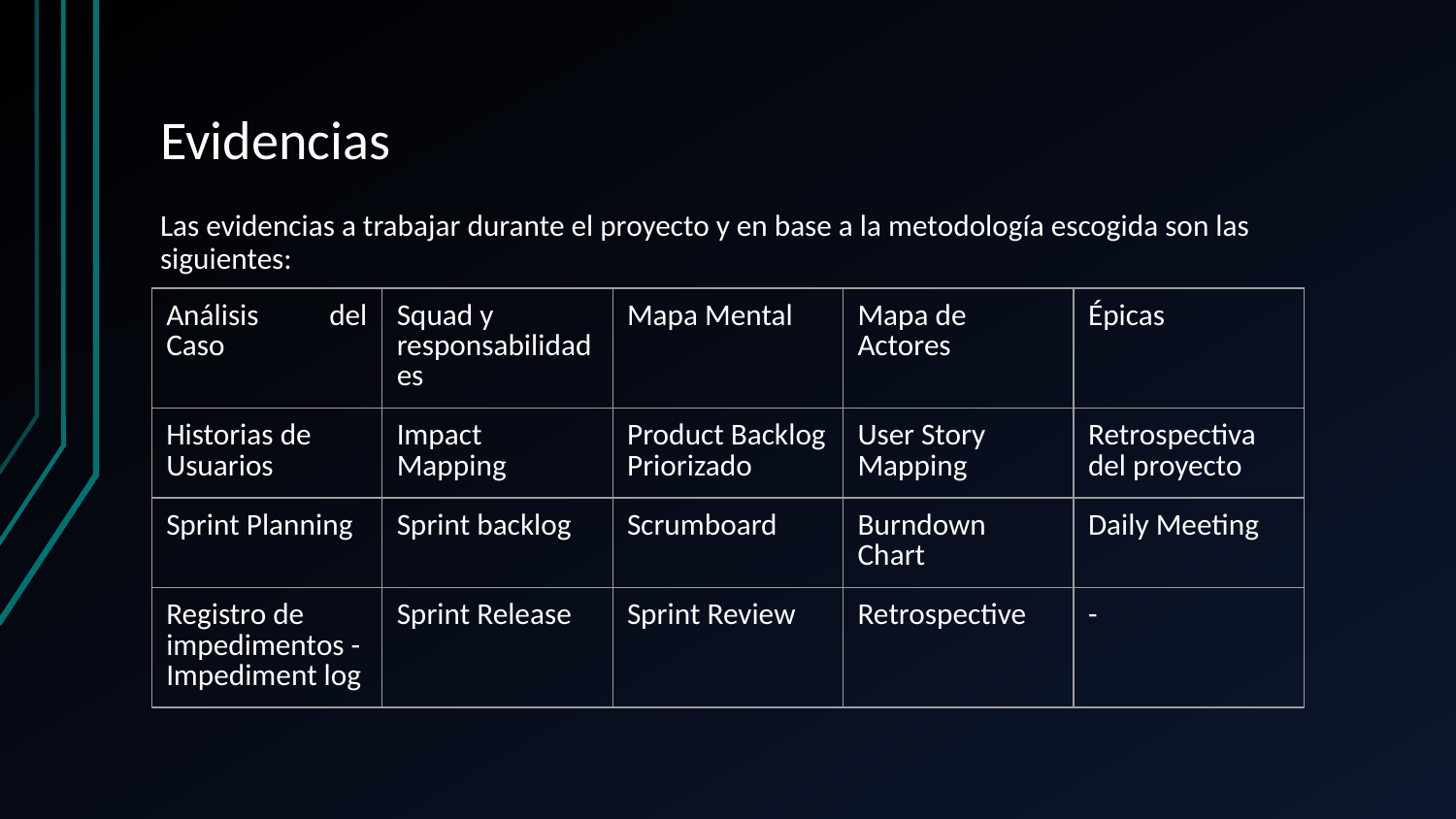

# Evidencias
Las evidencias a trabajar durante el proyecto y en base a la metodología escogida son las siguientes:

| Análisis del Caso | Squad y responsabilidades | Mapa Mental | Mapa de Actores | Épicas |
| --- | --- | --- | --- | --- |
| Historias de Usuarios | Impact Mapping | Product Backlog Priorizado | User Story Mapping | Retrospectiva del proyecto |
| Sprint Planning | Sprint backlog | Scrumboard | Burndown Chart | Daily Meeting |
| Registro de impedimentos - Impediment log | Sprint Release | Sprint Review | Retrospective | - |